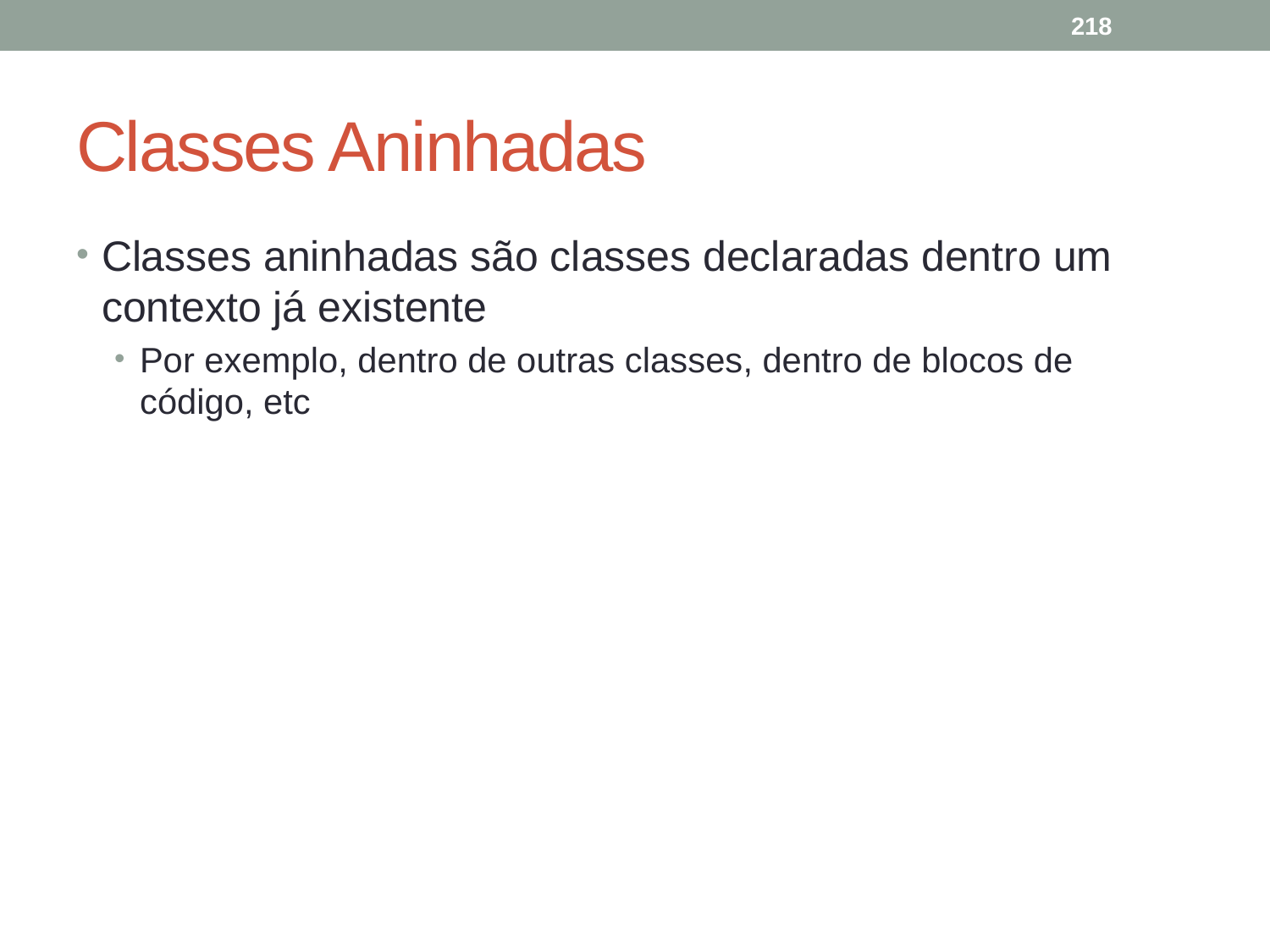

218
# Classes Aninhadas
Classes aninhadas são classes declaradas dentro um contexto já existente
Por exemplo, dentro de outras classes, dentro de blocos de código, etc